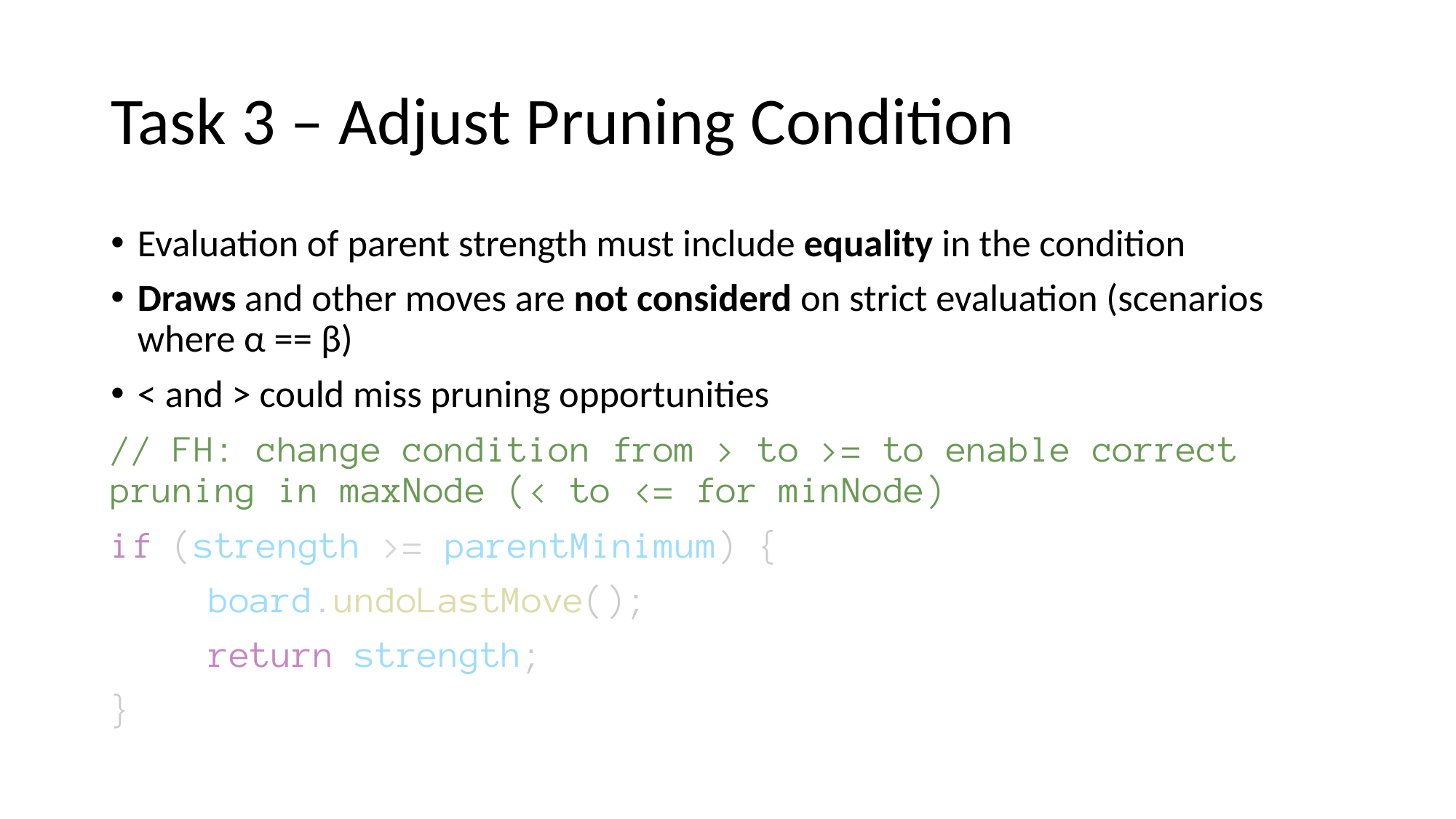

# Task 3 – Adjust Pruning Condition
Evaluation of parent strength must include equality in the condition
Draws and other moves are not considerd on strict evaluation (scenarios where α == β)
< and > could miss pruning opportunities
// FH: change condition from > to >= to enable correct pruning in maxNode (< to <= for minNode)
if (strength >= parentMinimum) {
	board.undoLastMove();
	return strength;
}